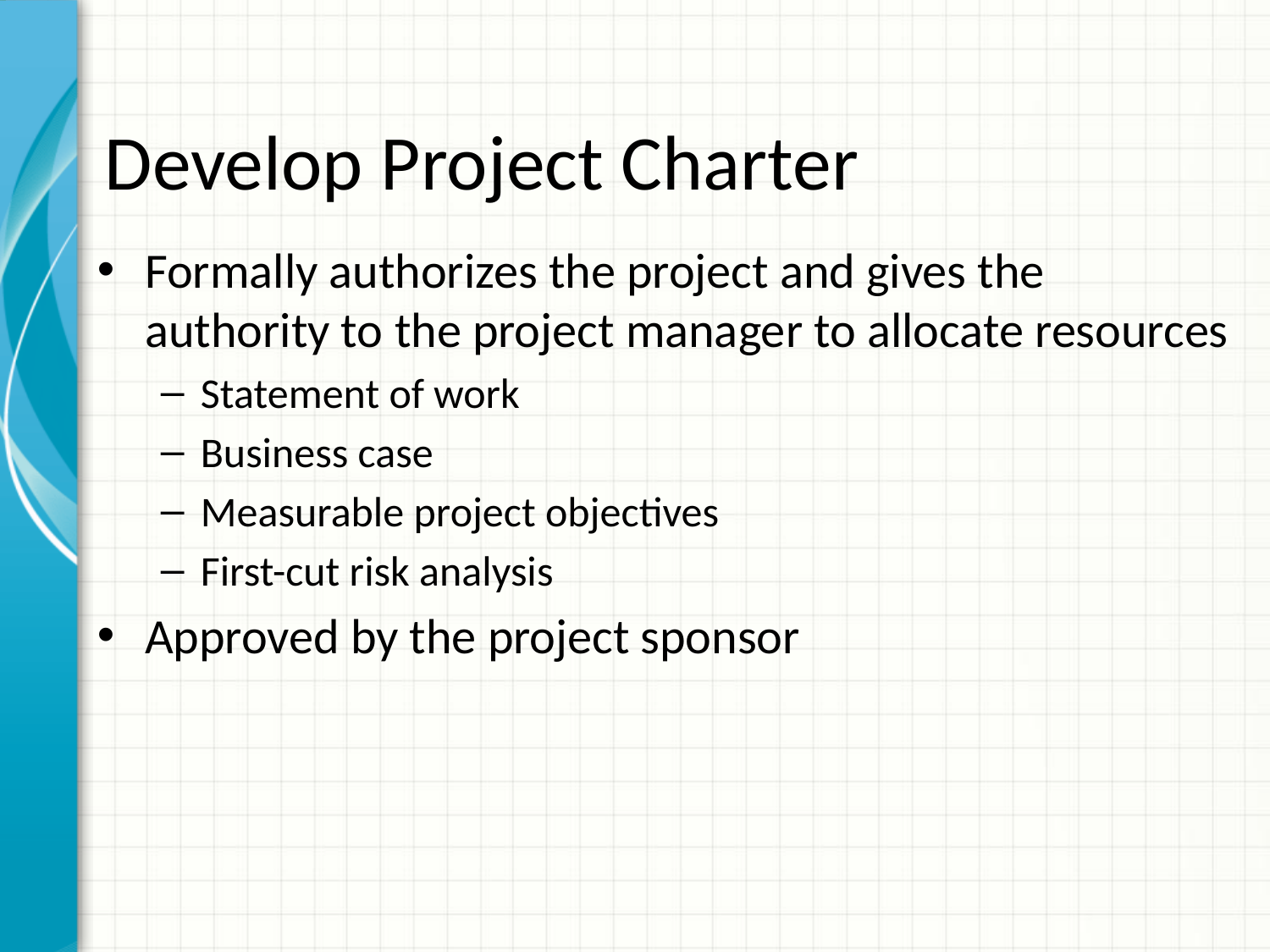

# Develop Project Charter
Formally authorizes the project and gives the authority to the project manager to allocate resources
Statement of work
Business case
Measurable project objectives
First-cut risk analysis
Approved by the project sponsor